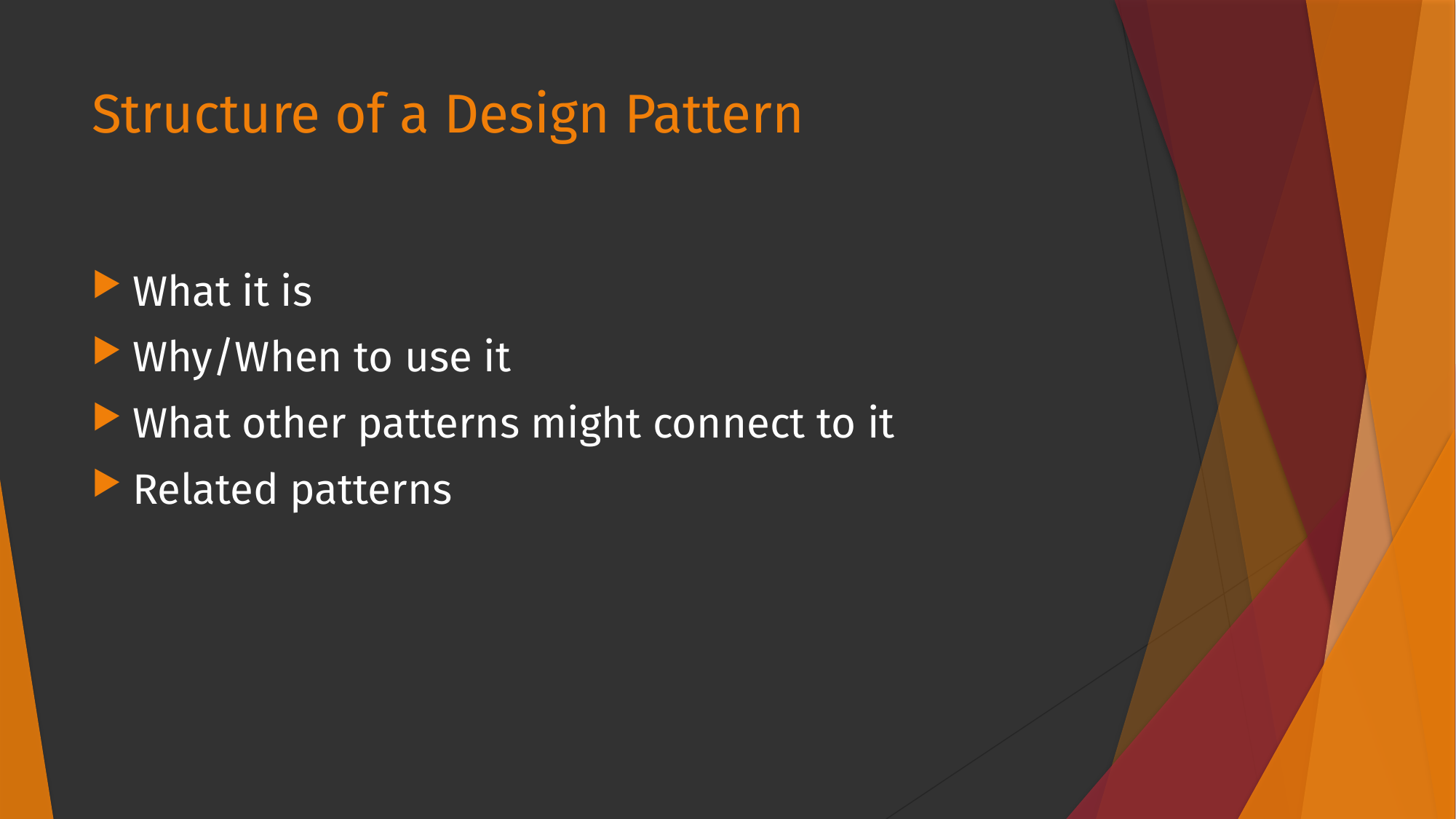

# Structure of a Design Pattern
What it is
Why/When to use it
What other patterns might connect to it
Related patterns